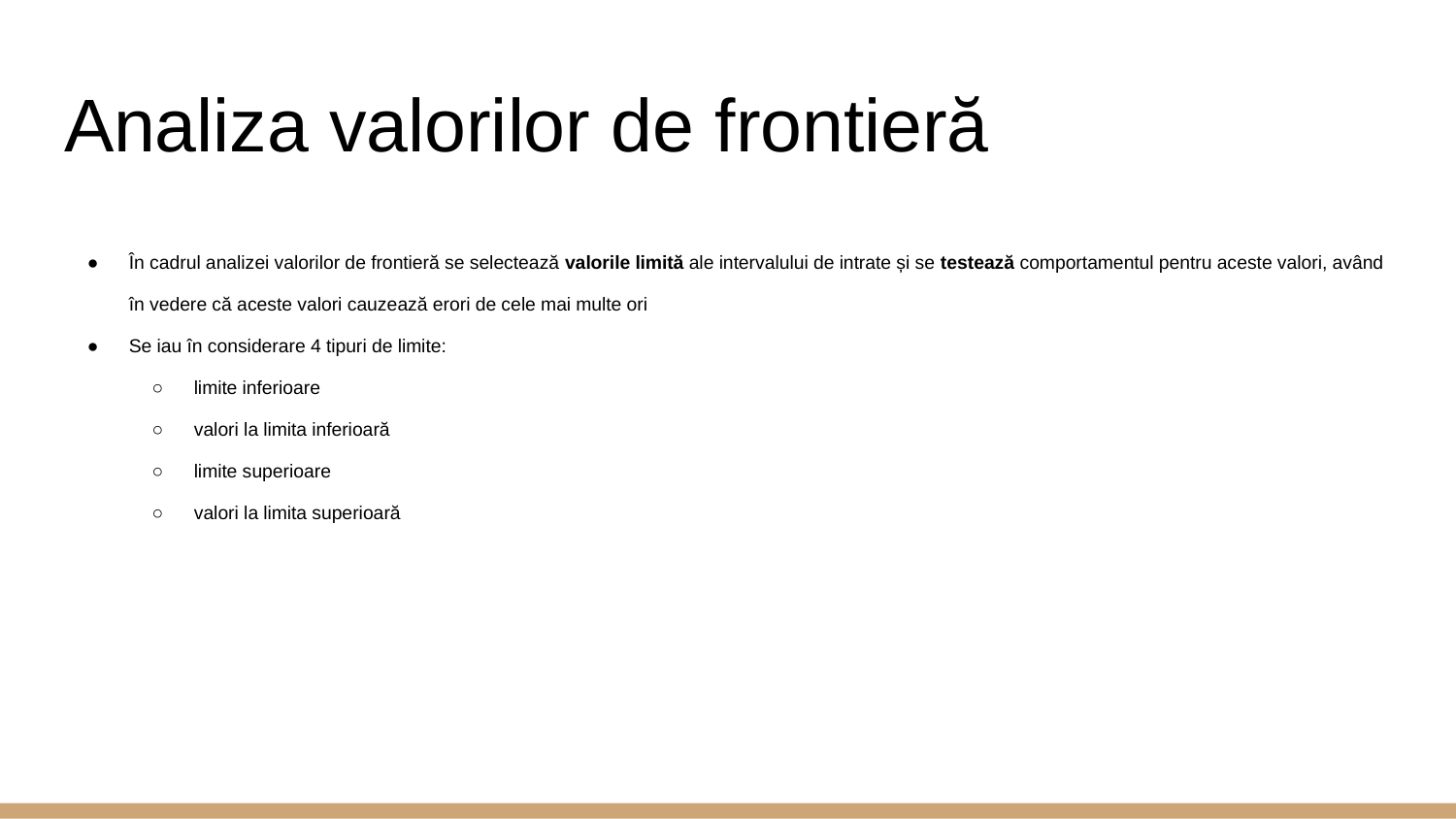

# Analiza valorilor de frontieră
În cadrul analizei valorilor de frontieră se selectează valorile limită ale intervalului de intrate și se testează comportamentul pentru aceste valori, având în vedere că aceste valori cauzează erori de cele mai multe ori
Se iau în considerare 4 tipuri de limite:
limite inferioare
valori la limita inferioară
limite superioare
valori la limita superioară